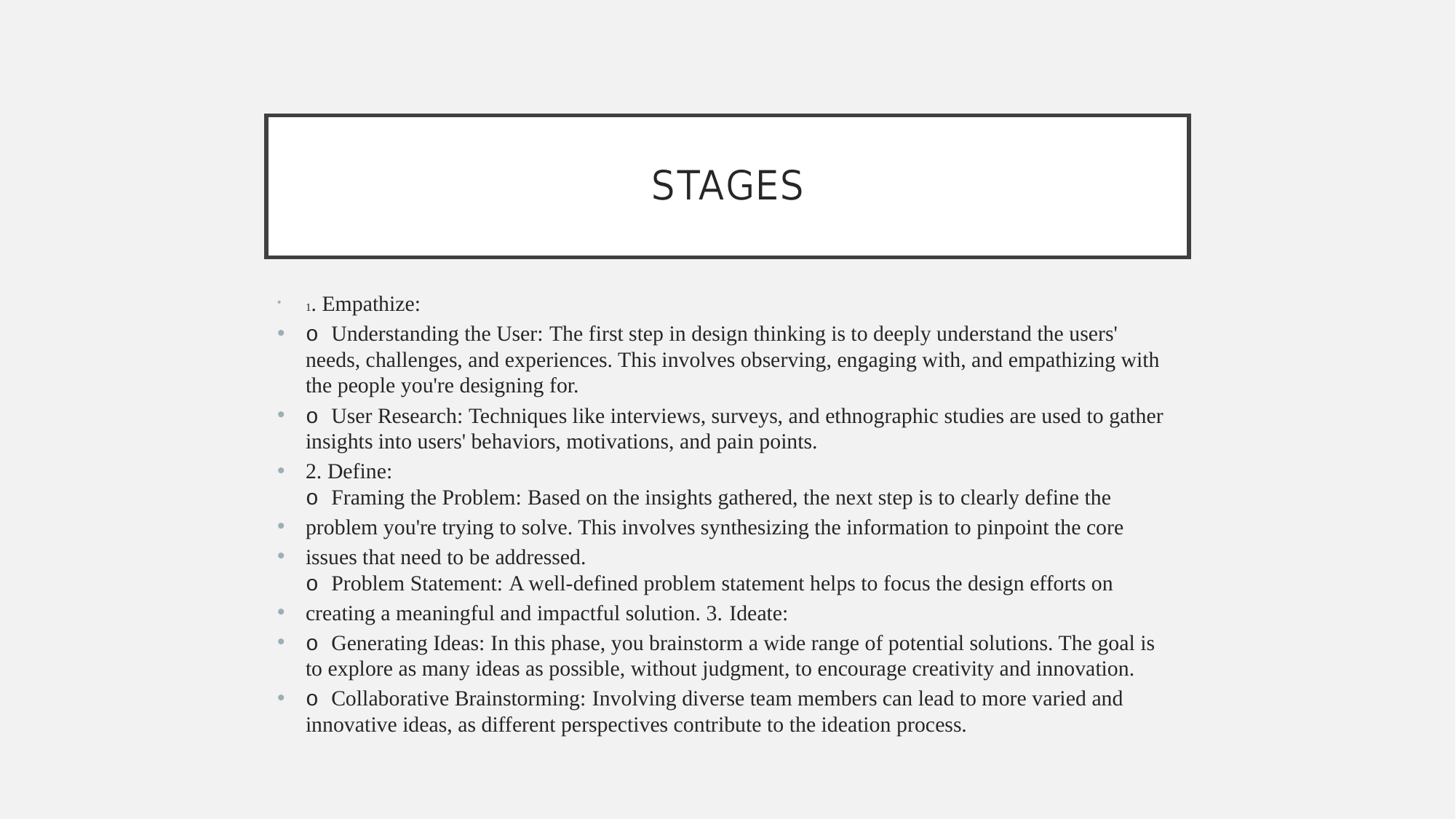

# Stages
1. Empathize:
o Understanding the User: The first step in design thinking is to deeply understand the users' needs, challenges, and experiences. This involves observing, engaging with, and empathizing with the people you're designing for.
o User Research: Techniques like interviews, surveys, and ethnographic studies are used to gather insights into users' behaviors, motivations, and pain points.
2. Define:
o Framing the Problem: Based on the insights gathered, the next step is to clearly define the
problem you're trying to solve. This involves synthesizing the information to pinpoint the core
issues that need to be addressed.
o Problem Statement: A well-defined problem statement helps to focus the design efforts on
creating a meaningful and impactful solution. 3. Ideate:
o Generating Ideas: In this phase, you brainstorm a wide range of potential solutions. The goal is to explore as many ideas as possible, without judgment, to encourage creativity and innovation.
o Collaborative Brainstorming: Involving diverse team members can lead to more varied and innovative ideas, as different perspectives contribute to the ideation process.